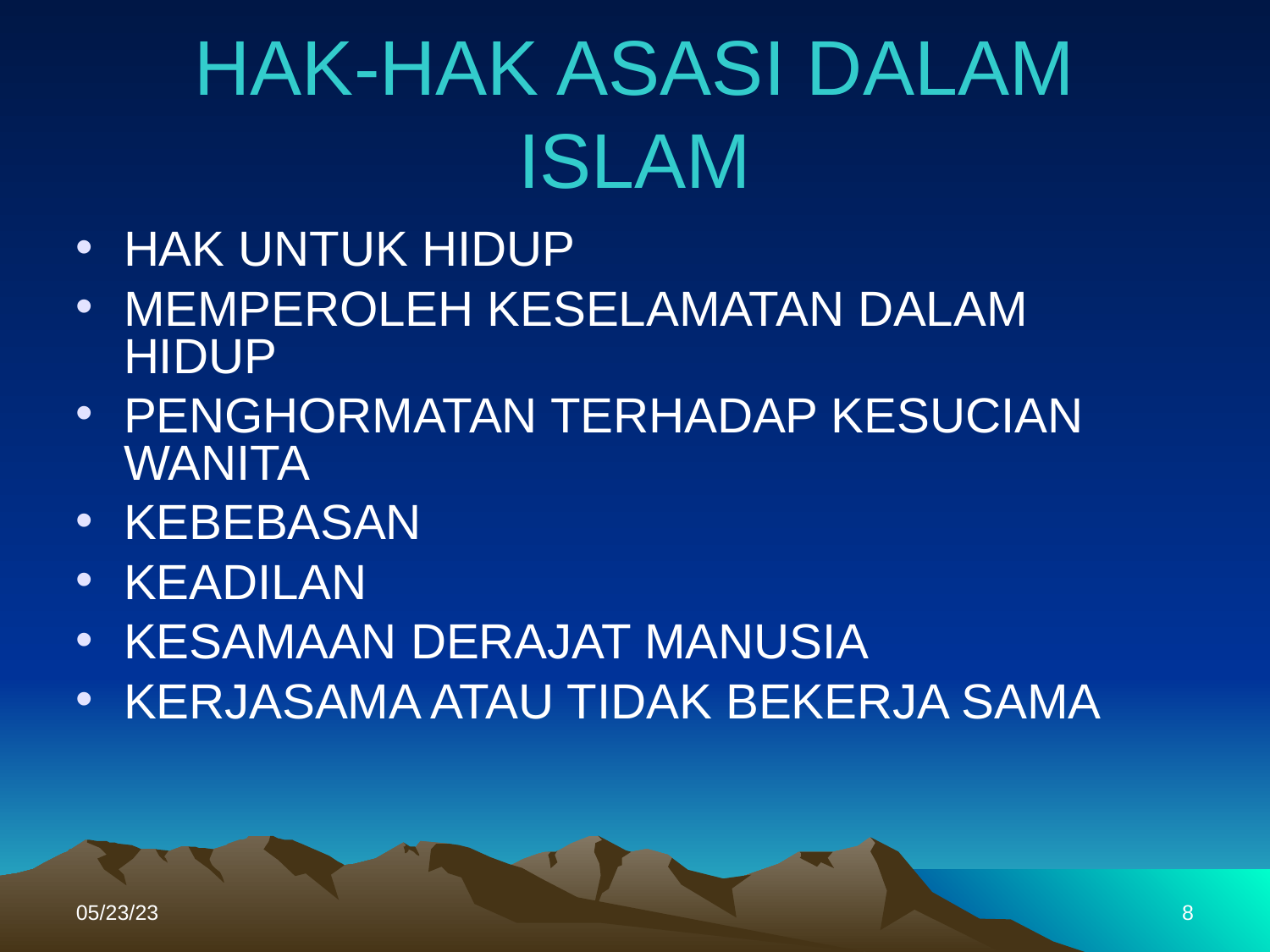

# HAK-HAK ASASI DALAM ISLAM
HAK UNTUK HIDUP
MEMPEROLEH KESELAMATAN DALAM HIDUP
PENGHORMATAN TERHADAP KESUCIAN WANITA
KEBEBASAN
KEADILAN
KESAMAAN DERAJAT MANUSIA
KERJASAMA ATAU TIDAK BEKERJA SAMA
05/23/23
8